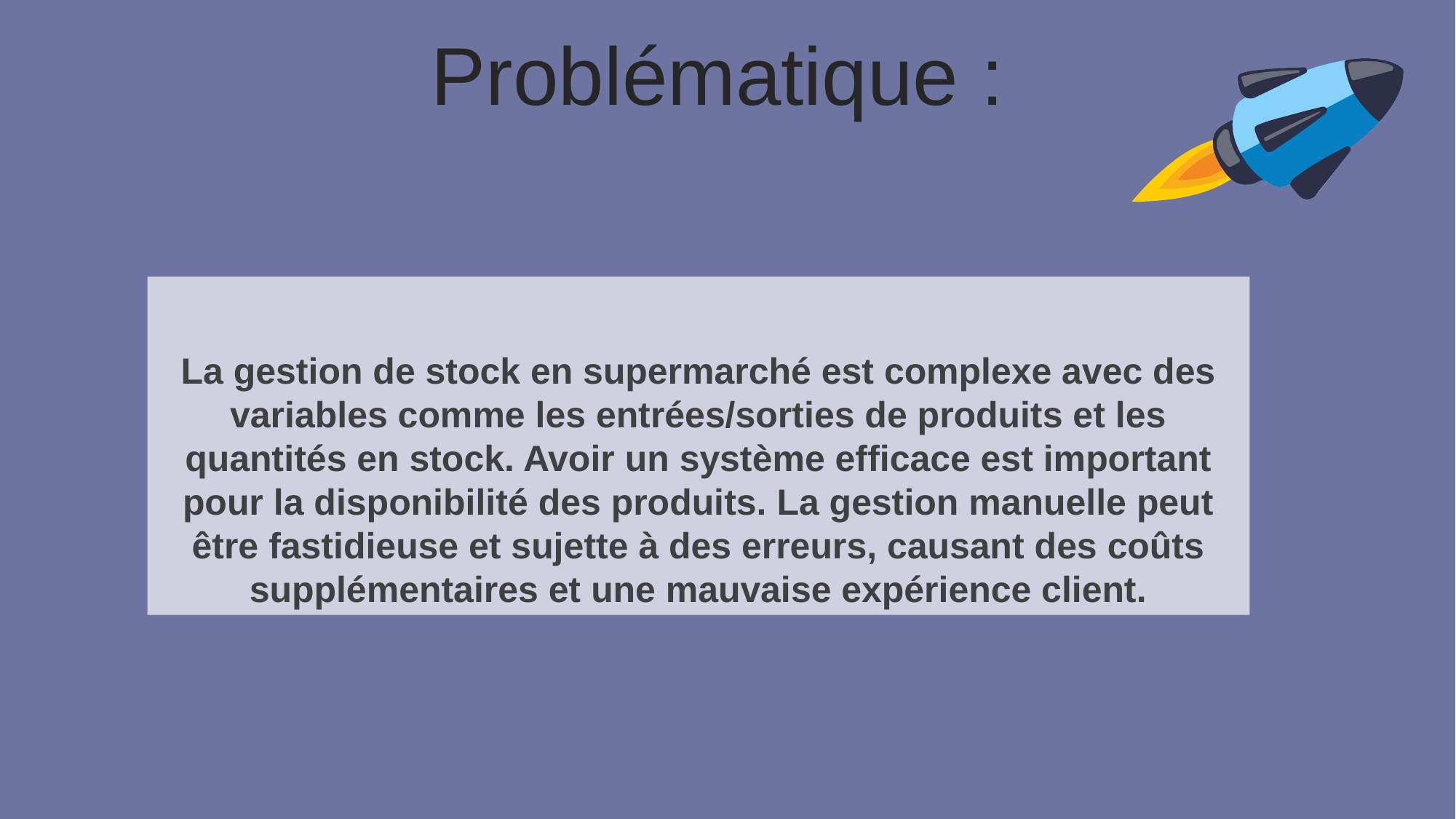

Problématique :

La gestion de stock en supermarché est complexe avec des variables comme les entrées/sorties de produits et les quantités en stock. Avoir un système efficace est important pour la disponibilité des produits. La gestion manuelle peut être fastidieuse et sujette à des erreurs, causant des coûts supplémentaires et une mauvaise expérience client.